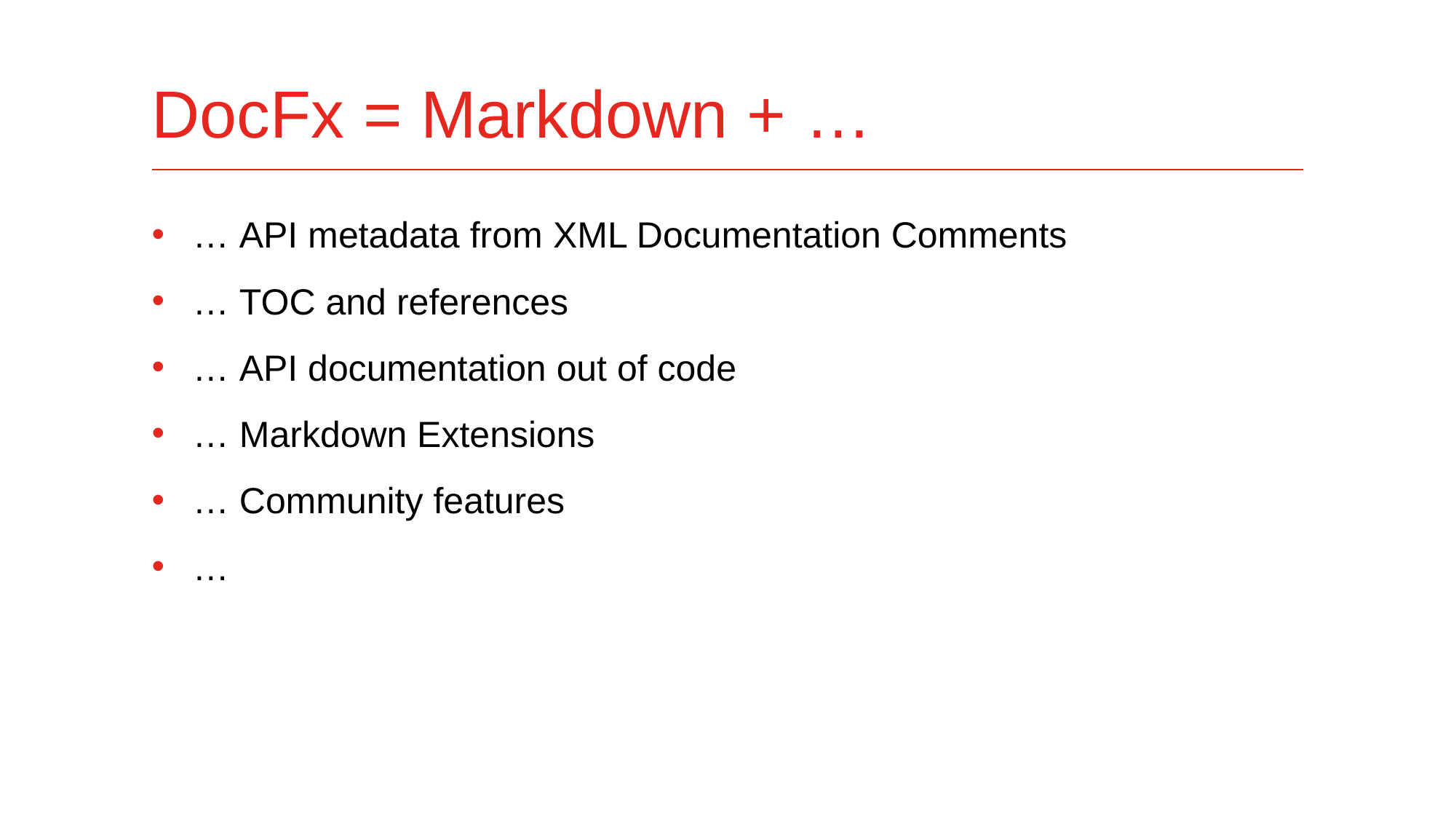

# DoсFx = Markdown + …
… API metadata from XML Documentation Comments
… TOC and references
… API documentation out of code
… Markdown Extensions
… Community features
…